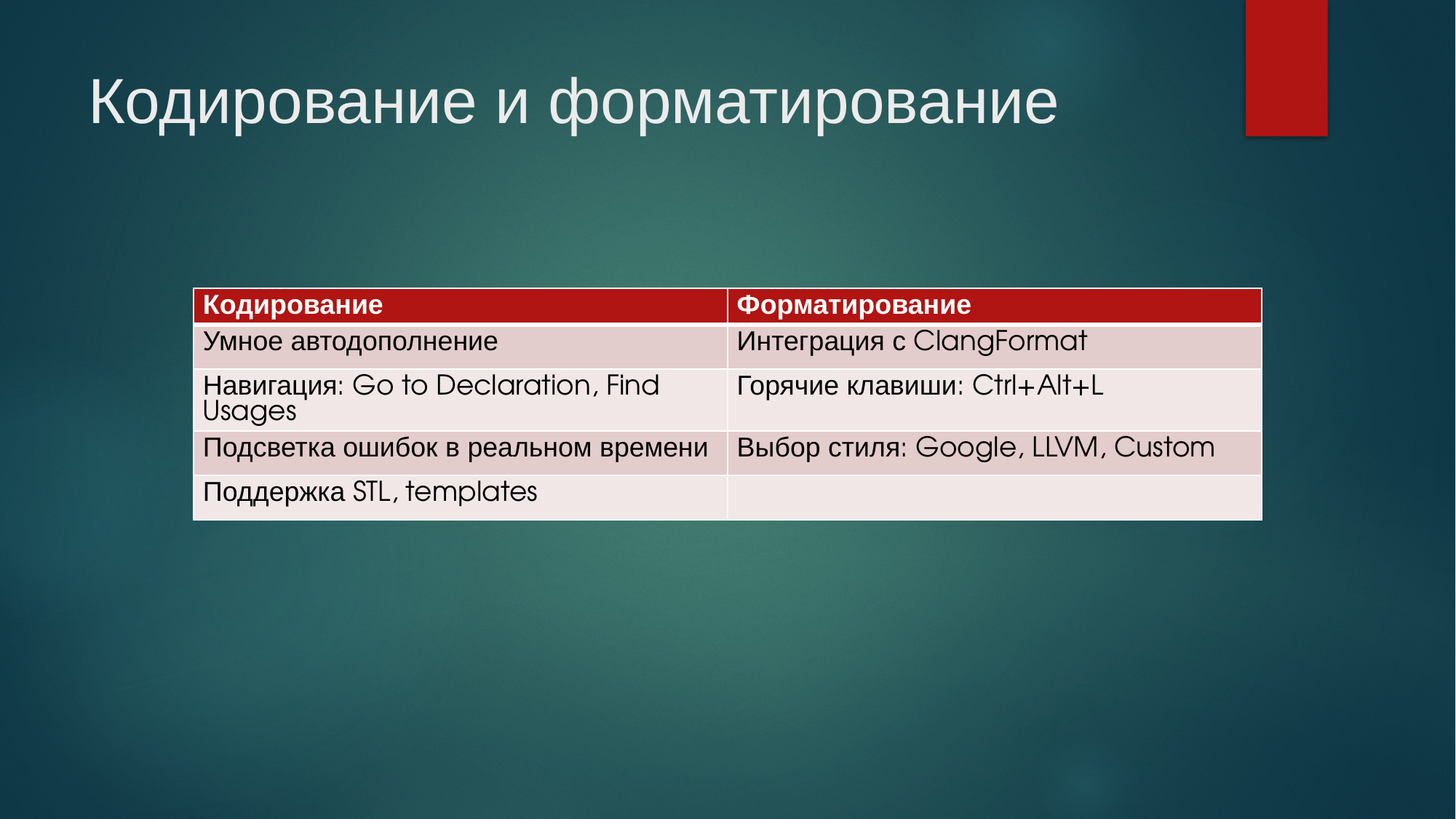

# Кодирование и форматирование
| Кодирование | Форматирование |
| --- | --- |
| Умное автодополнение | Интеграция с ClangFormat |
| Навигация: Go to Declaration, Find Usages | Горячие клавиши: Ctrl+Alt+L |
| Подсветка ошибок в реальном времени | Выбор стиля: Google, LLVM, Custom |
| Поддержка STL, templates |  |